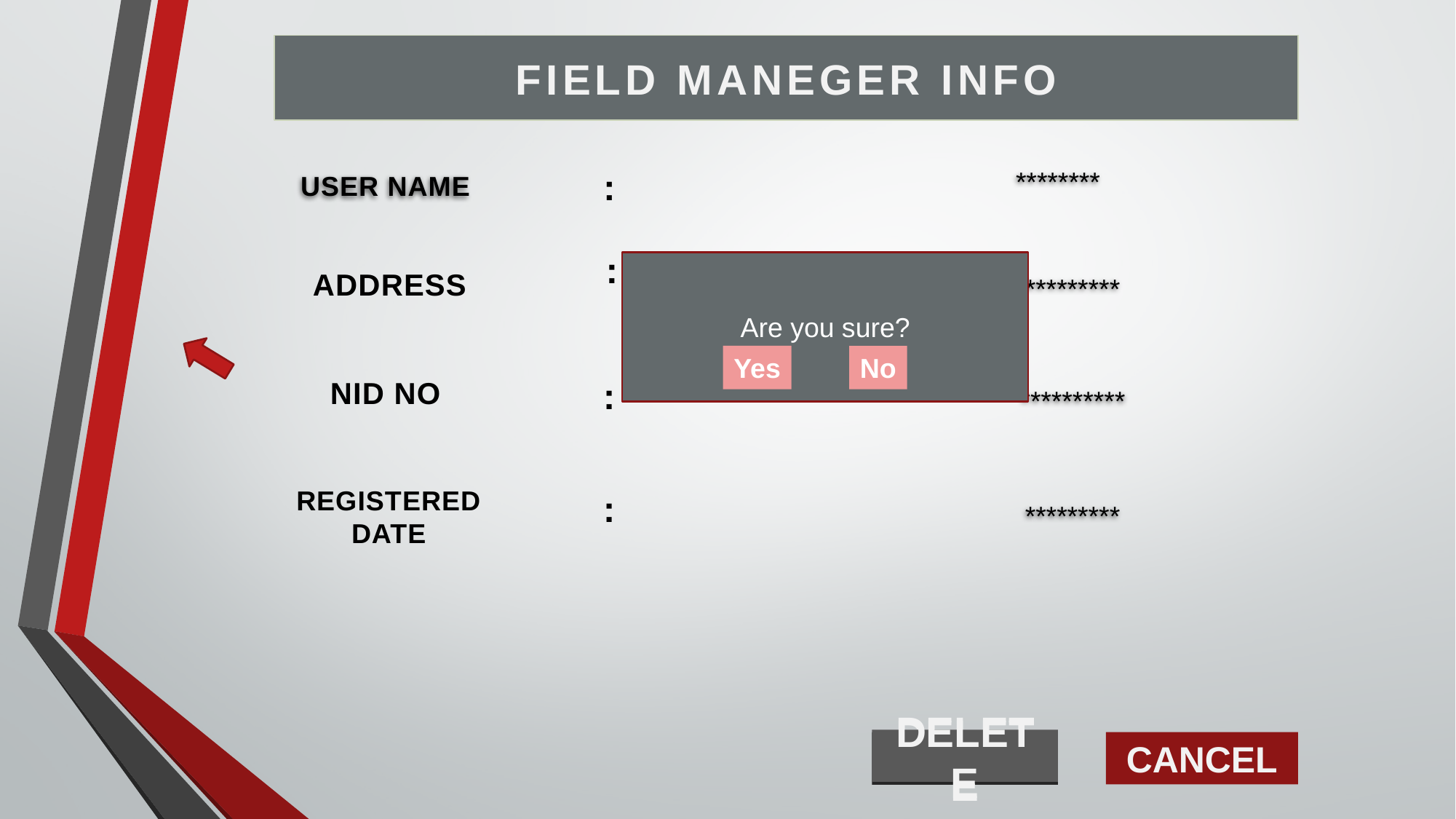

FIELD MANEGER INFO
********
USER NAME
:
Are you sure?
ADDRESS
:
*********

Yes
No
NID NO
**********
:
REGISTERED DATE
*********
:
DELETE
CANCEL
DELETE